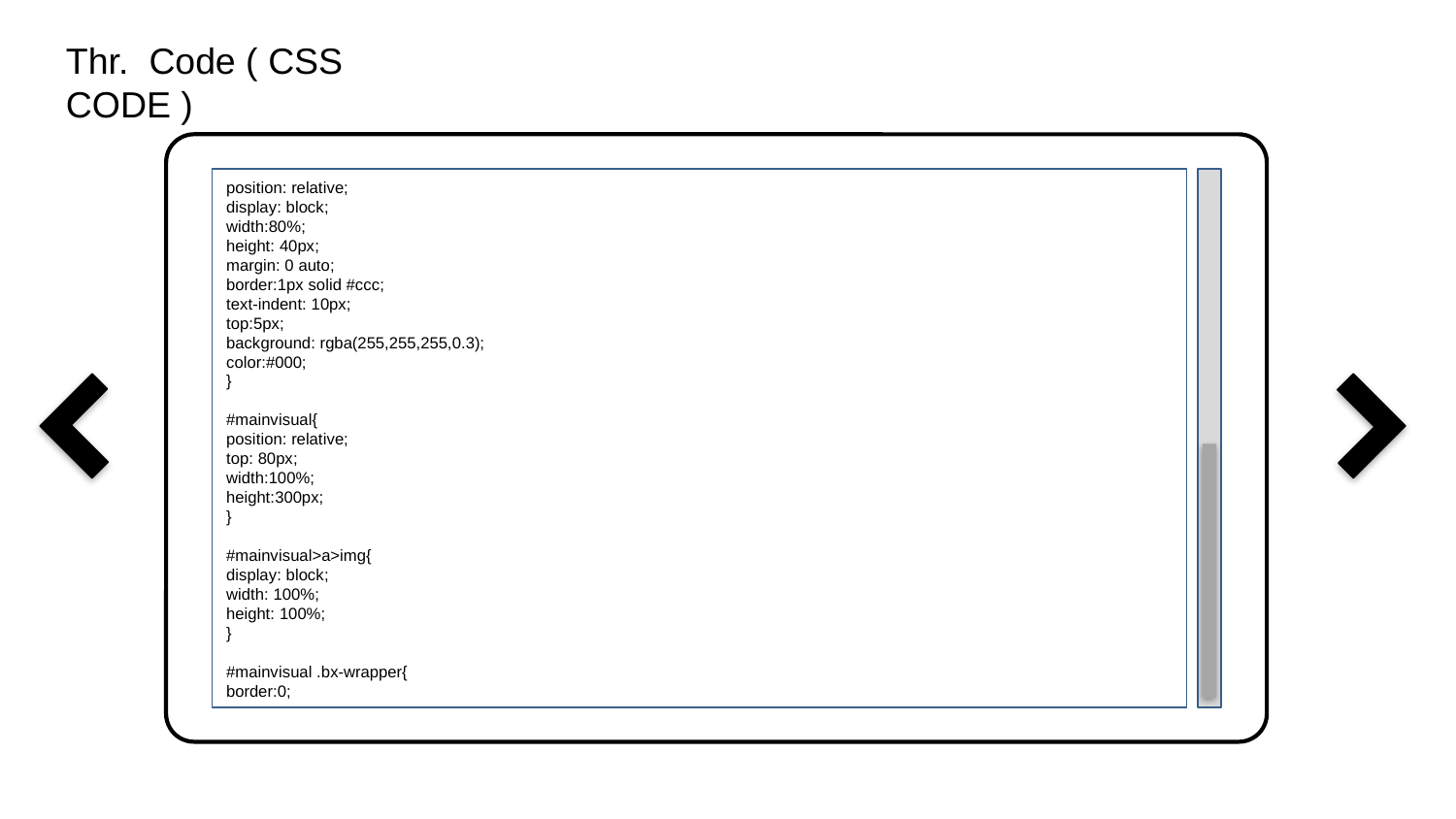

Thr.  Code ( CSS CODE )

position: relative;
display: block;
width:80%;
height: 40px;
margin: 0 auto;
border:1px solid #ccc;
text-indent: 10px;
top:5px;
background: rgba(255,255,255,0.3);
color:#000;
}
#mainvisual{
position: relative;
top: 80px;
width:100%;
height:300px;
}
#mainvisual>a>img{
display: block;
width: 100%;
height: 100%;
}

#mainvisual .bx-wrapper{
border:0;